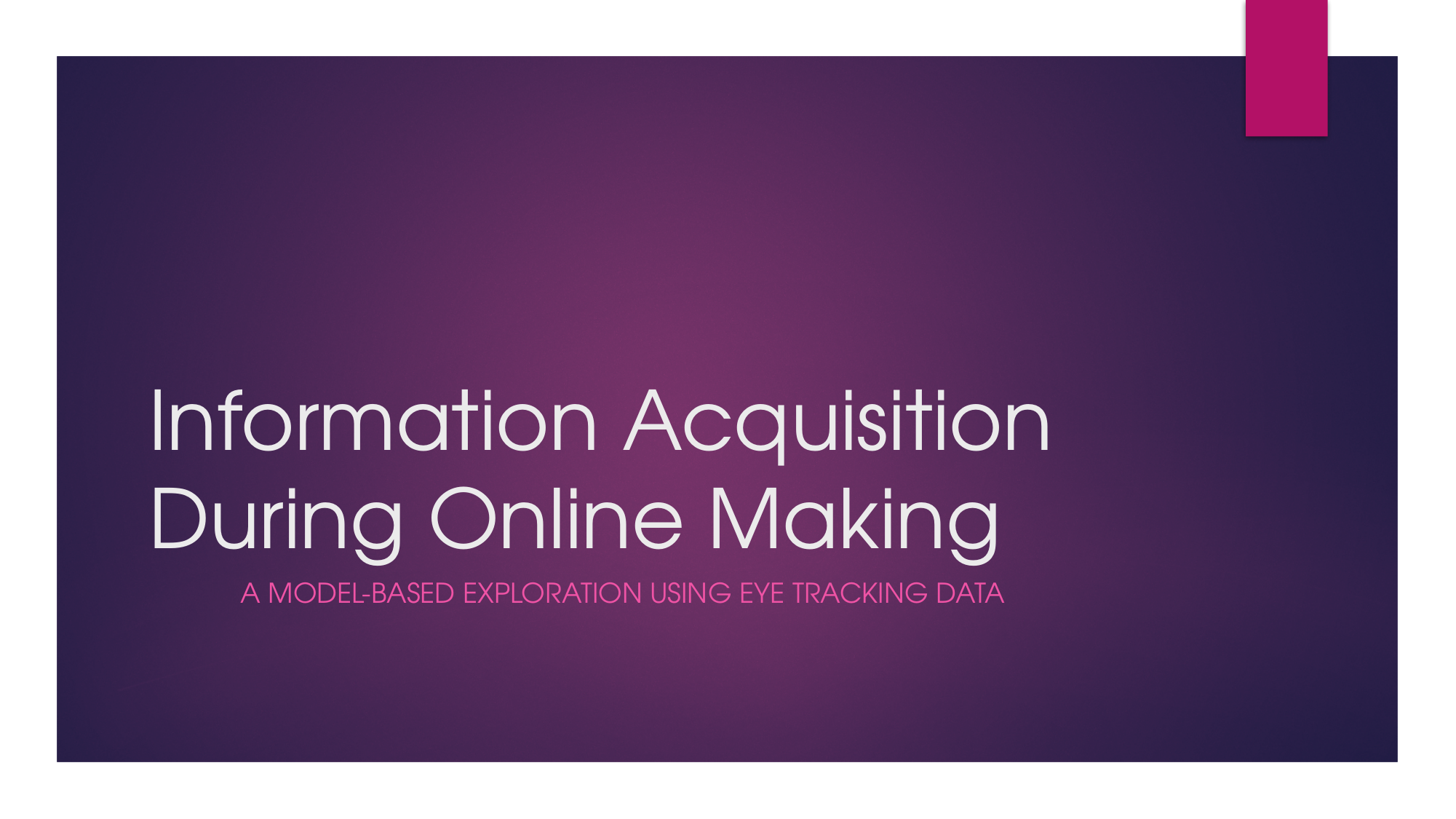

# Information Acquisition During Online Making
            A MODEL-Based exploration using eye tracking data